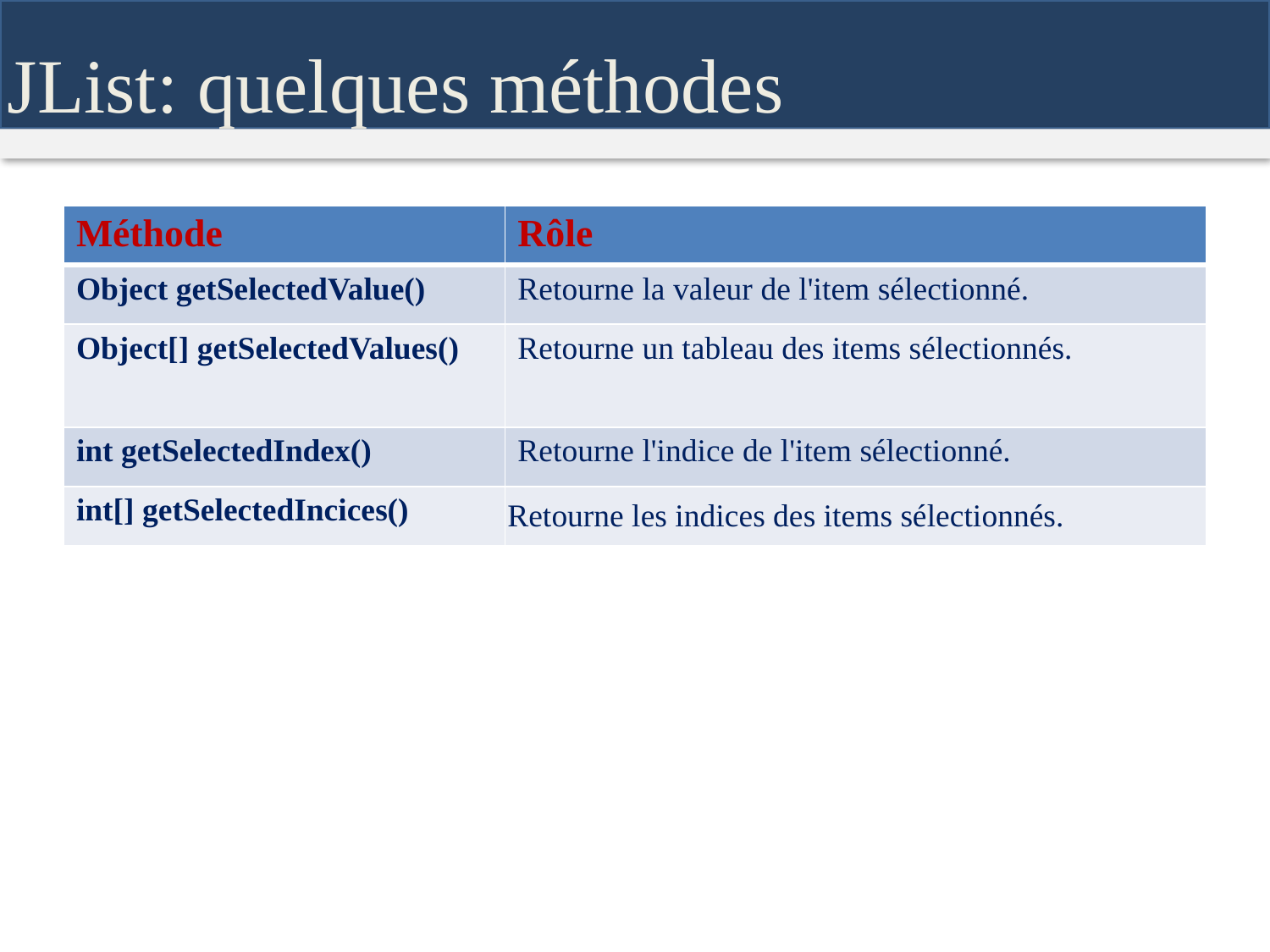

JList: quelques méthodes

| Méthode | Rôle |
| --- | --- |
| Object getSelectedValue() | Retourne la valeur de l'item sélectionné. |
| Object[] getSelectedValues() | Retourne un tableau des items sélectionnés. |
| int getSelectedIndex() | Retourne l'indice de l'item sélectionné. |
| int[] getSelectedIncices() | Retourne les indices des items sélectionnés. |